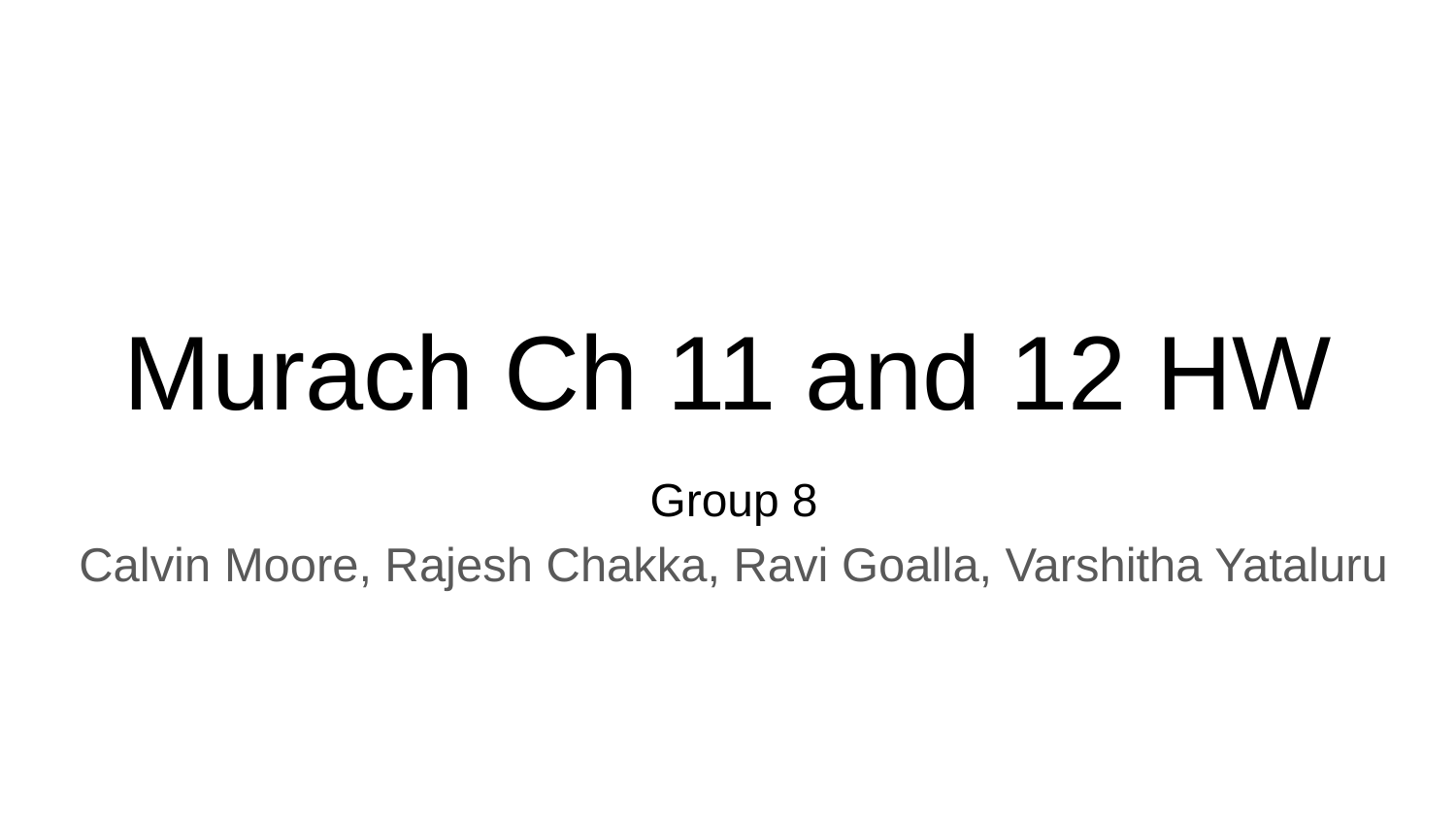

# Murach Ch 11 and 12 HW
Group 8
Calvin Moore, Rajesh Chakka, Ravi Goalla, Varshitha Yataluru